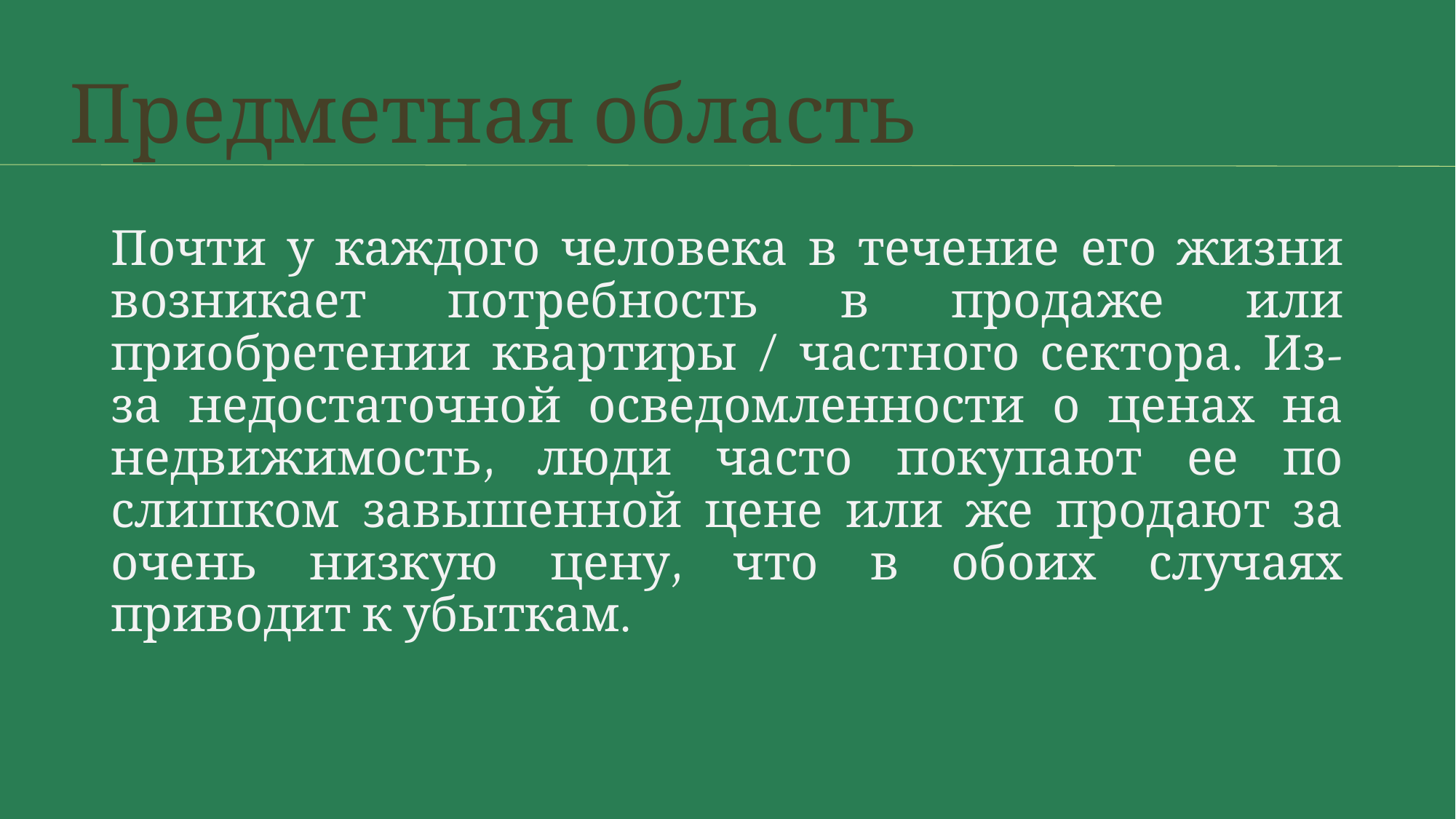

# Предметная область
Почти у каждого человека в течение его жизни возникает потребность в продаже или приобретении квартиры / частного сектора. Из-за недостаточной осведомленности о ценах на недвижимость, люди часто покупают ее по слишком завышенной цене или же продают за очень низкую цену, что в обоих случаях приводит к убыткам.